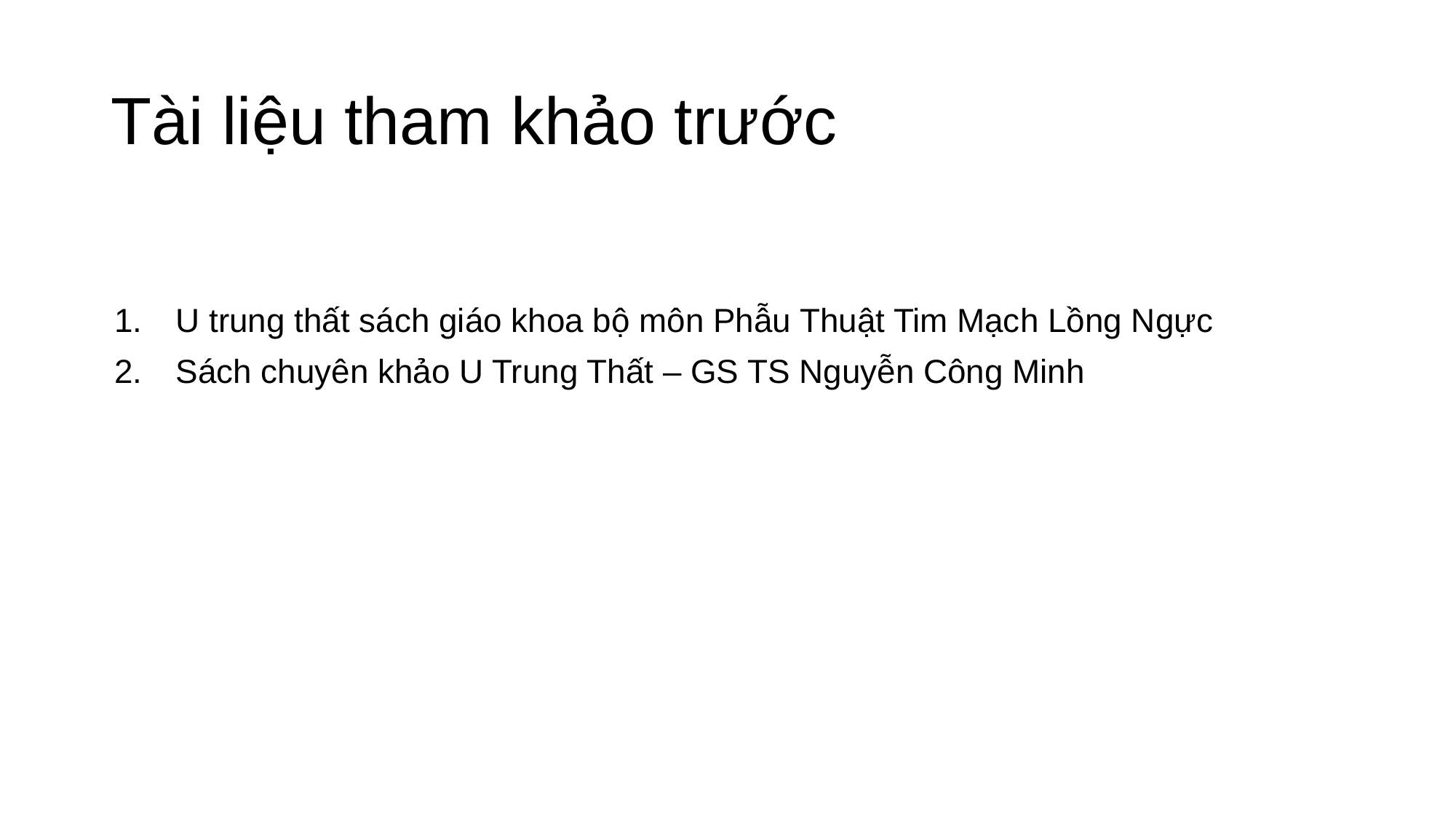

# Tài liệu tham khảo trước
U trung thất sách giáo khoa bộ môn Phẫu Thuật Tim Mạch Lồng Ngực
Sách chuyên khảo U Trung Thất – GS TS Nguyễn Công Minh